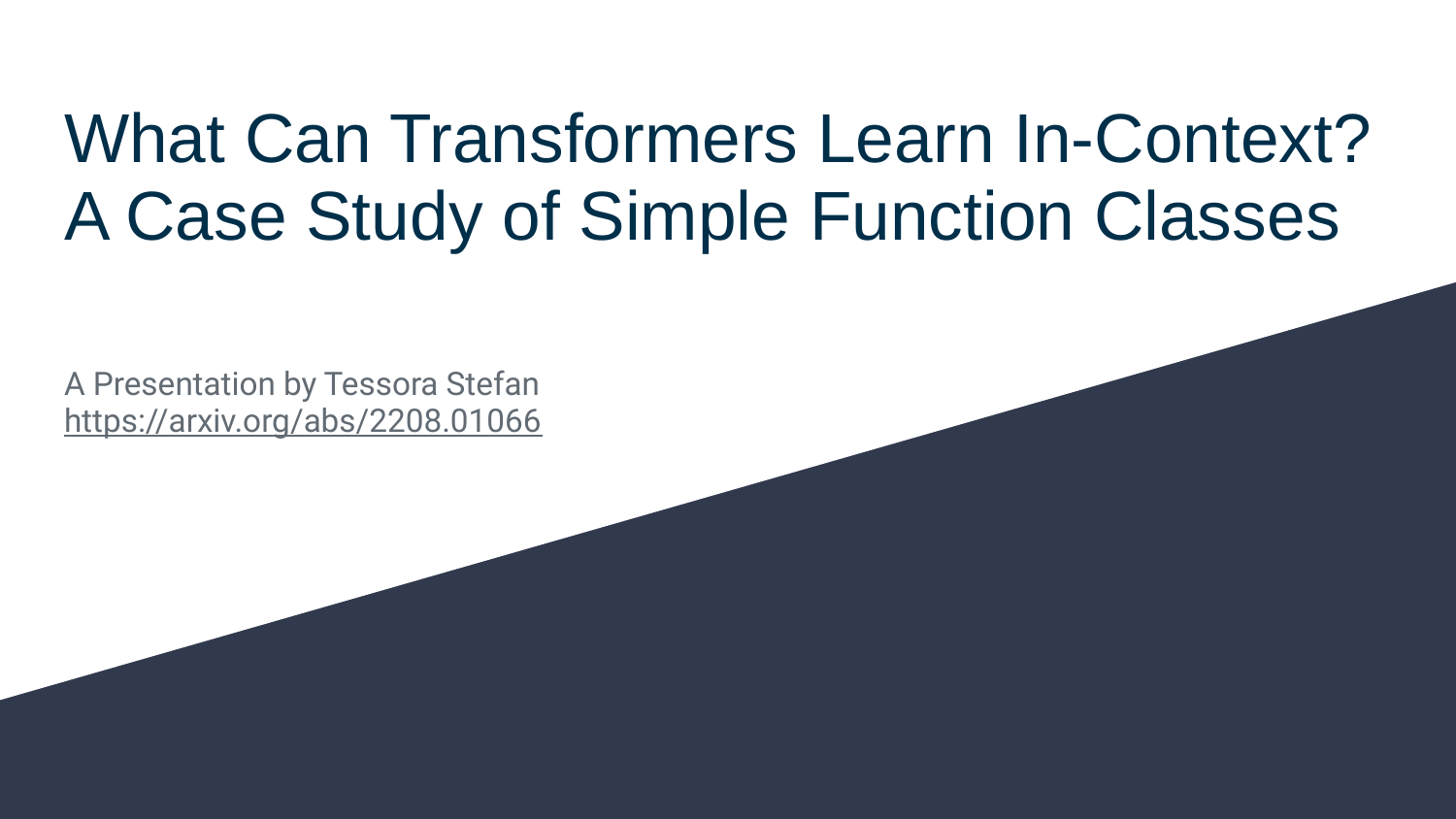

# What Can Transformers Learn In-Context? A Case Study of Simple Function Classes
A Presentation by Tessora Stefan
https://arxiv.org/abs/2208.01066